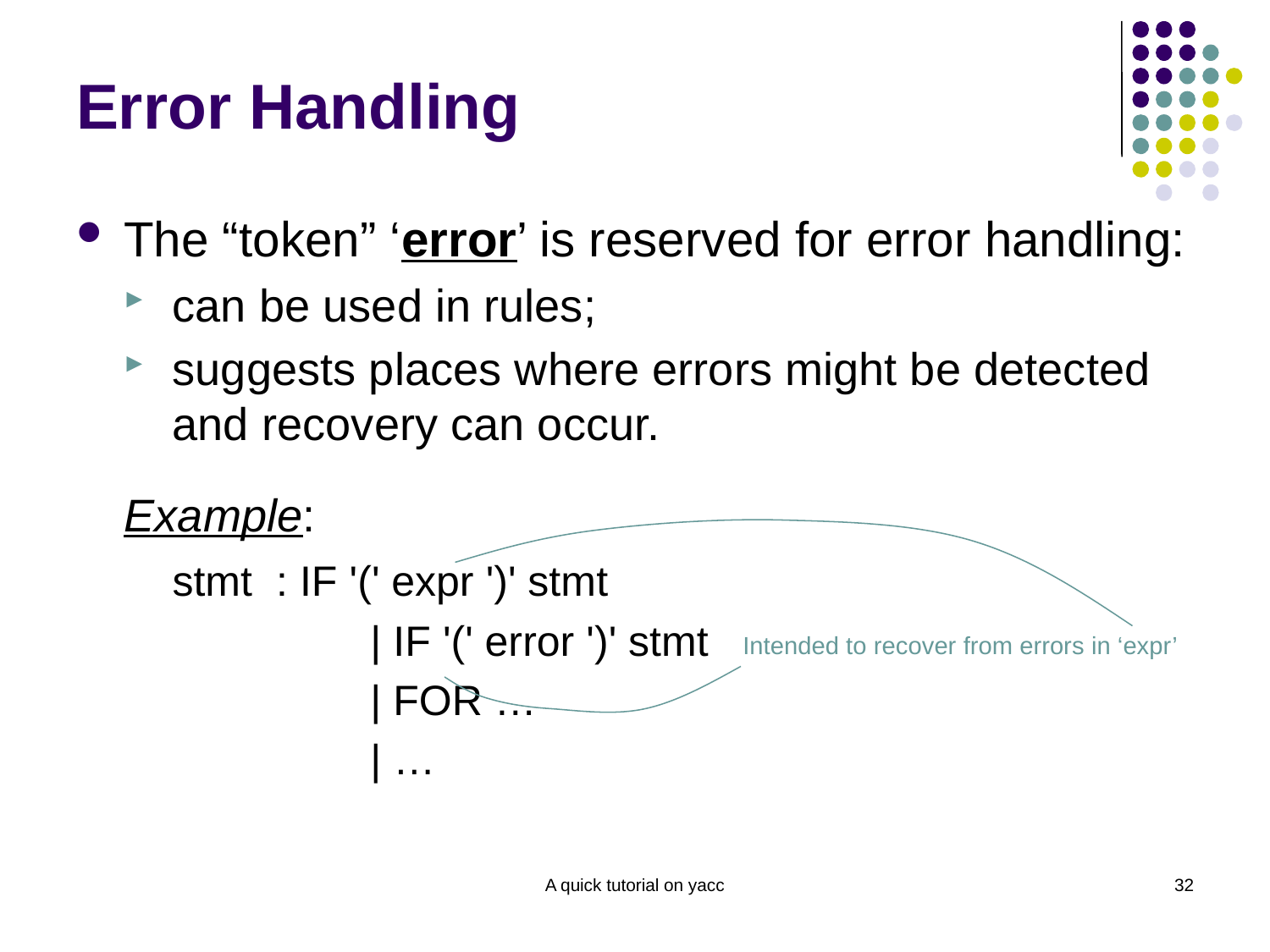

# Error Handling
The “token” ‘error’ is reserved for error handling:
can be used in rules;
suggests places where errors might be detected and recovery can occur.
Example:
	stmt  : IF '(' expr ')' stmt
		      | IF '(' error ')' stmt
		      | FOR …
		      | …

Intended to recover from errors in ‘expr’

A quick tutorial on yacc
32